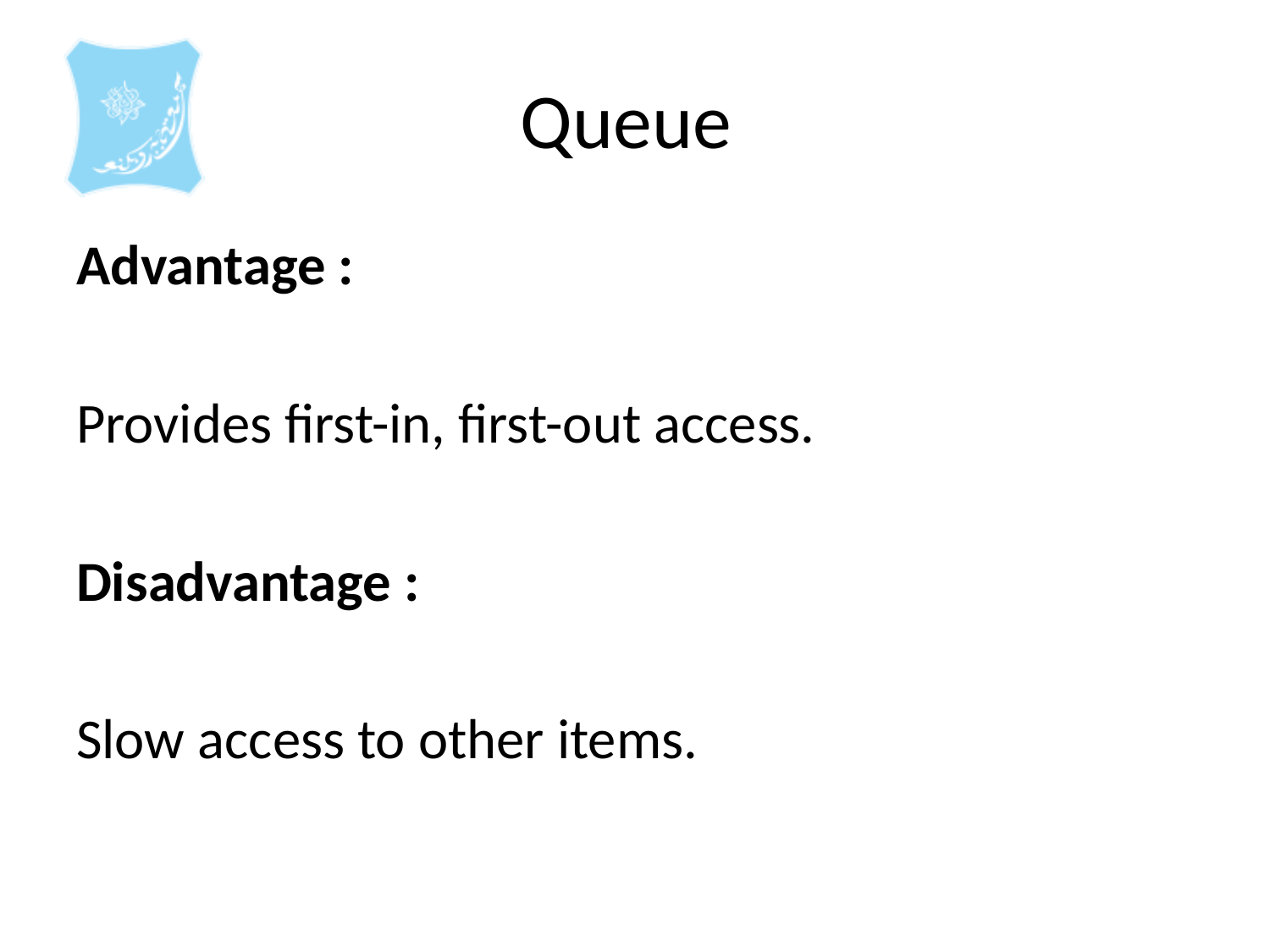

# Queue
Advantage :

Provides first-in, first-out access.

Disadvantage :

Slow access to other items.